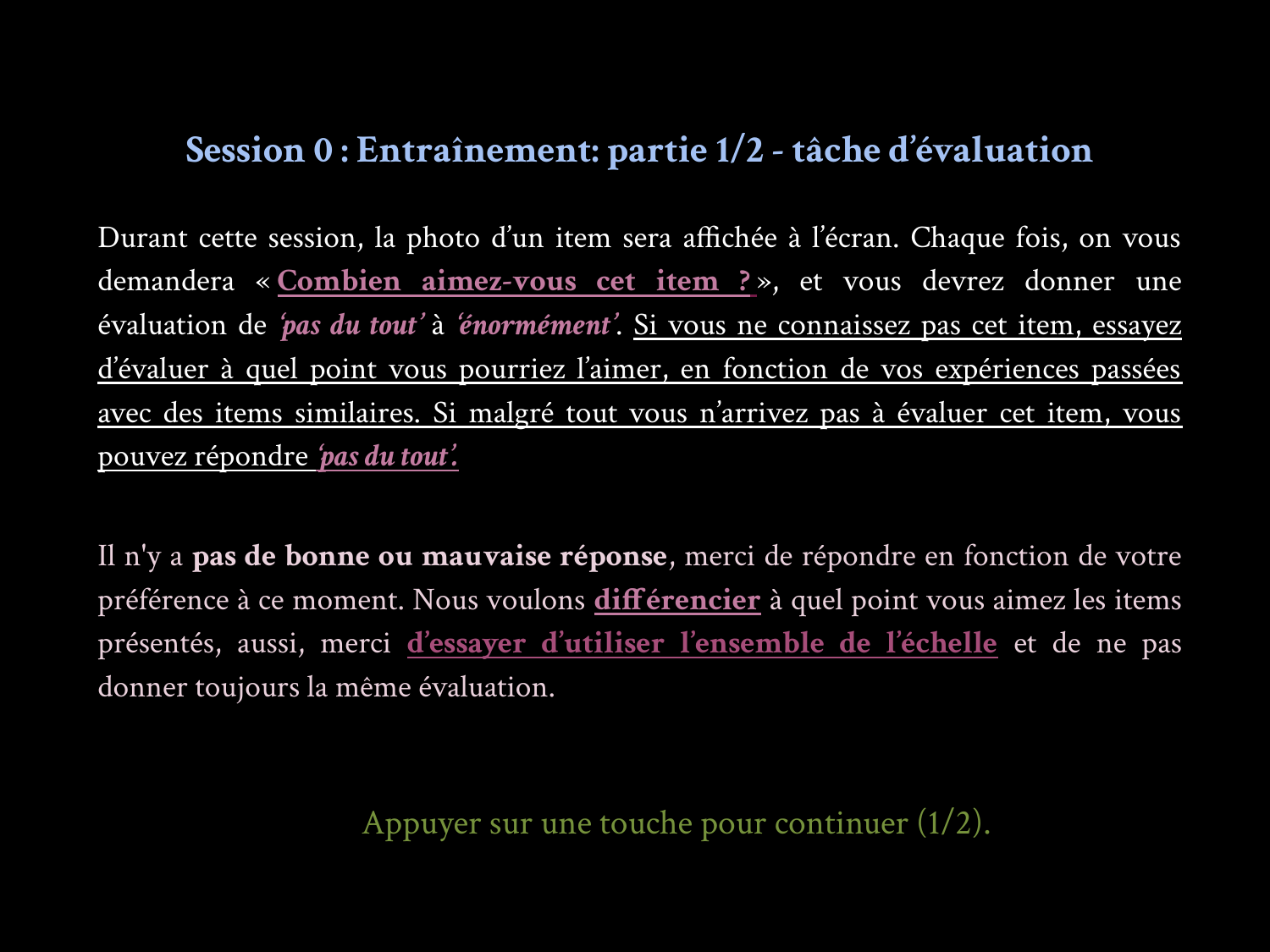

Session 0 : Entraînement: partie 1/2 - tâche d’évaluation

Durant cette session, la photo d’un item sera affichée à l’écran. Chaque fois, on vous demandera « Combien aimez-vous cet item ? », et vous devrez donner une évaluation de ‘pas du tout’ à ‘énormément’. Si vous ne connaissez pas cet item, essayez d’évaluer à quel point vous pourriez l’aimer, en fonction de vos expériences passées avec des items similaires. Si malgré tout vous n’arrivez pas à évaluer cet item, vous pouvez répondre ‘pas du tout’.

Il n'y a pas de bonne ou mauvaise réponse, merci de répondre en fonction de votre préférence à ce moment. Nous voulons différencier à quel point vous aimez les items présentés, aussi, merci d’essayer d’utiliser l’ensemble de l’échelle et de ne pas donner toujours la même évaluation.

 Appuyer sur une touche pour continuer (1/2).